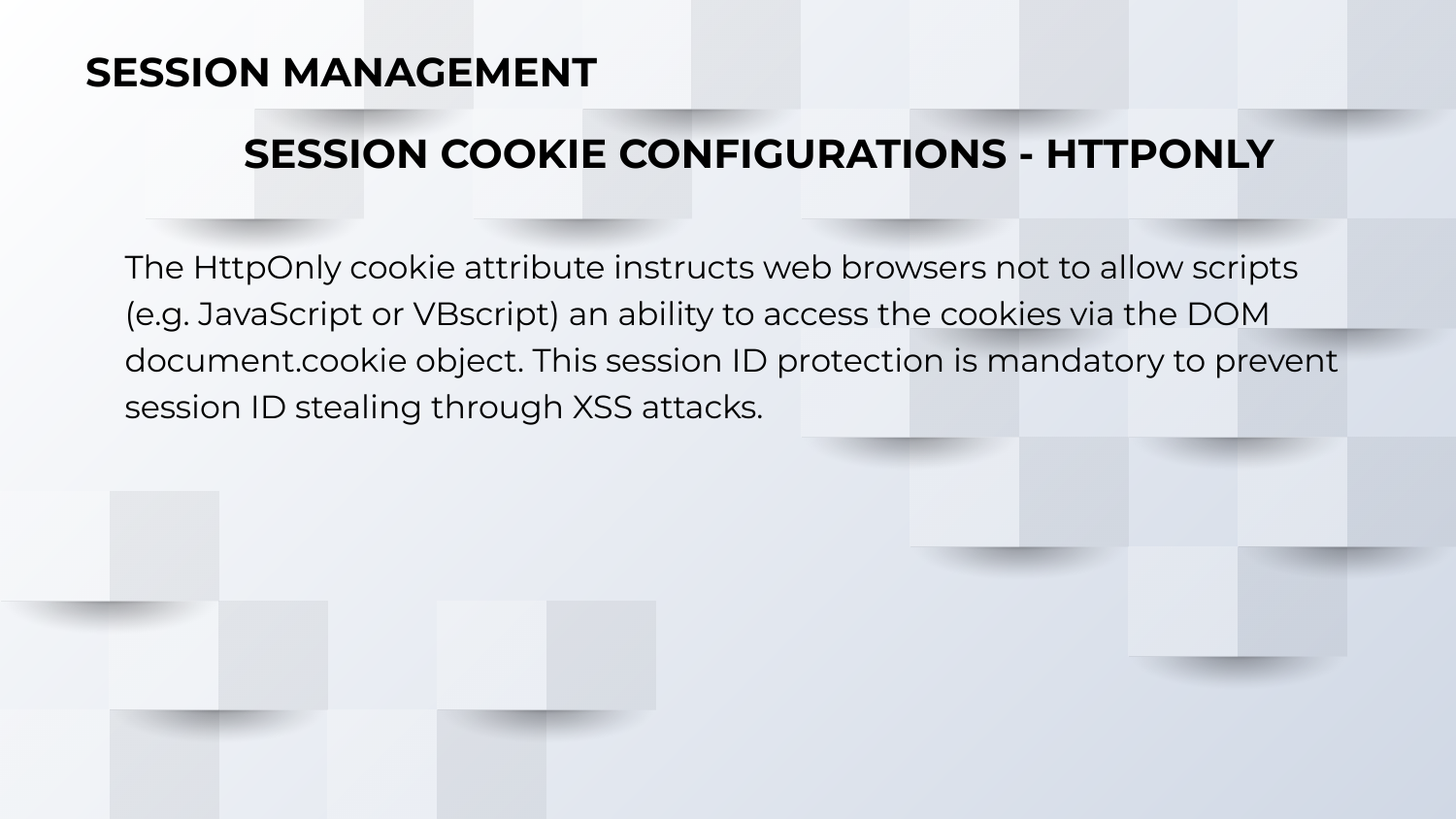

SESSION MANAGEMENT

SESSION COOKIE CONFIGURATIONS - HTTPONLY
The HttpOnly cookie attribute instructs web browsers not to allow scripts (e.g. JavaScript or VBscript) an ability to access the cookies via the DOM document.cookie object. This session ID protection is mandatory to prevent session ID stealing through XSS attacks.